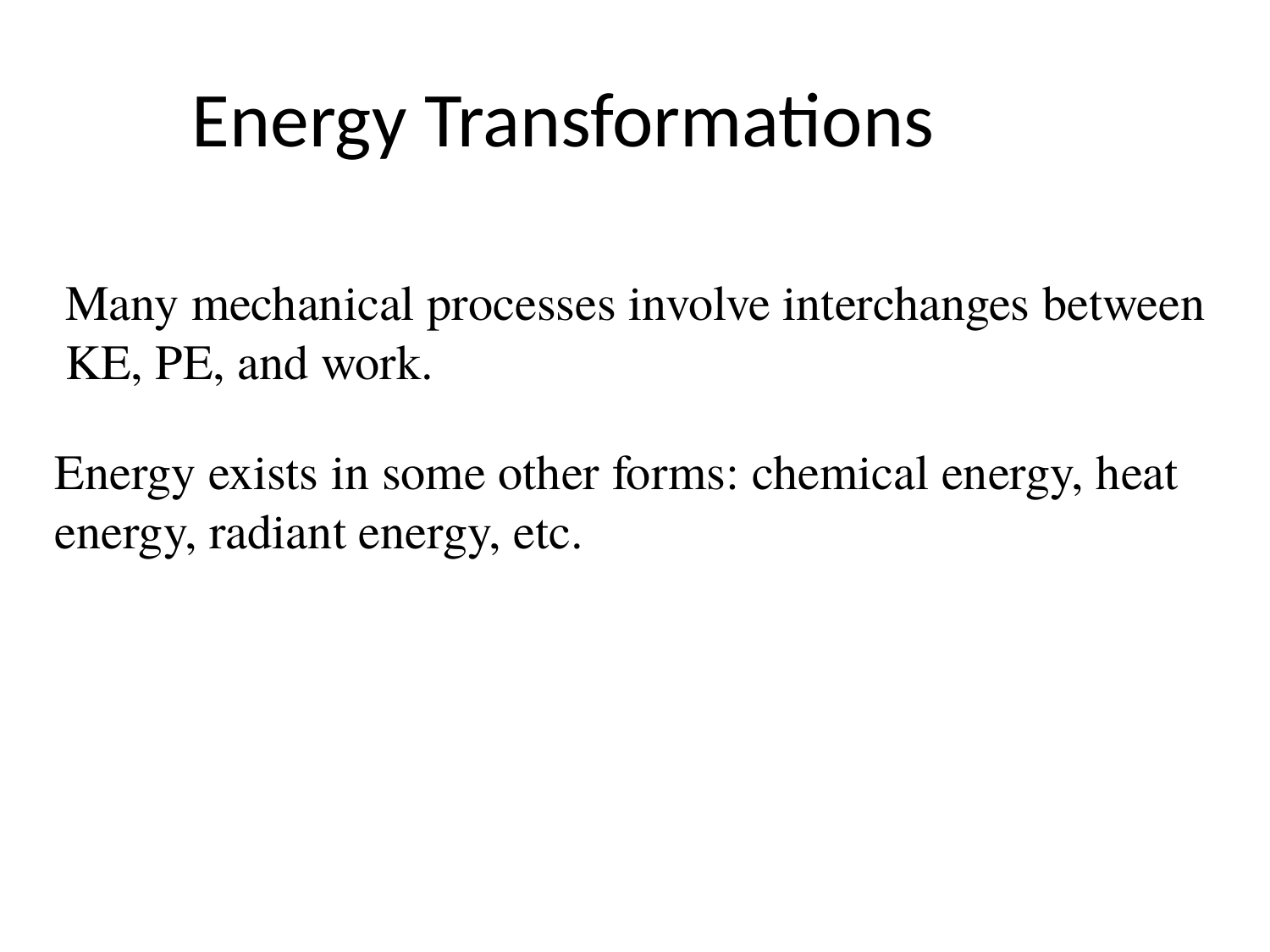

# Energy Transformations
Many mechanical processes involve interchanges between KE, PE, and work.
Energy exists in some other forms: chemical energy, heat energy, radiant energy, etc.